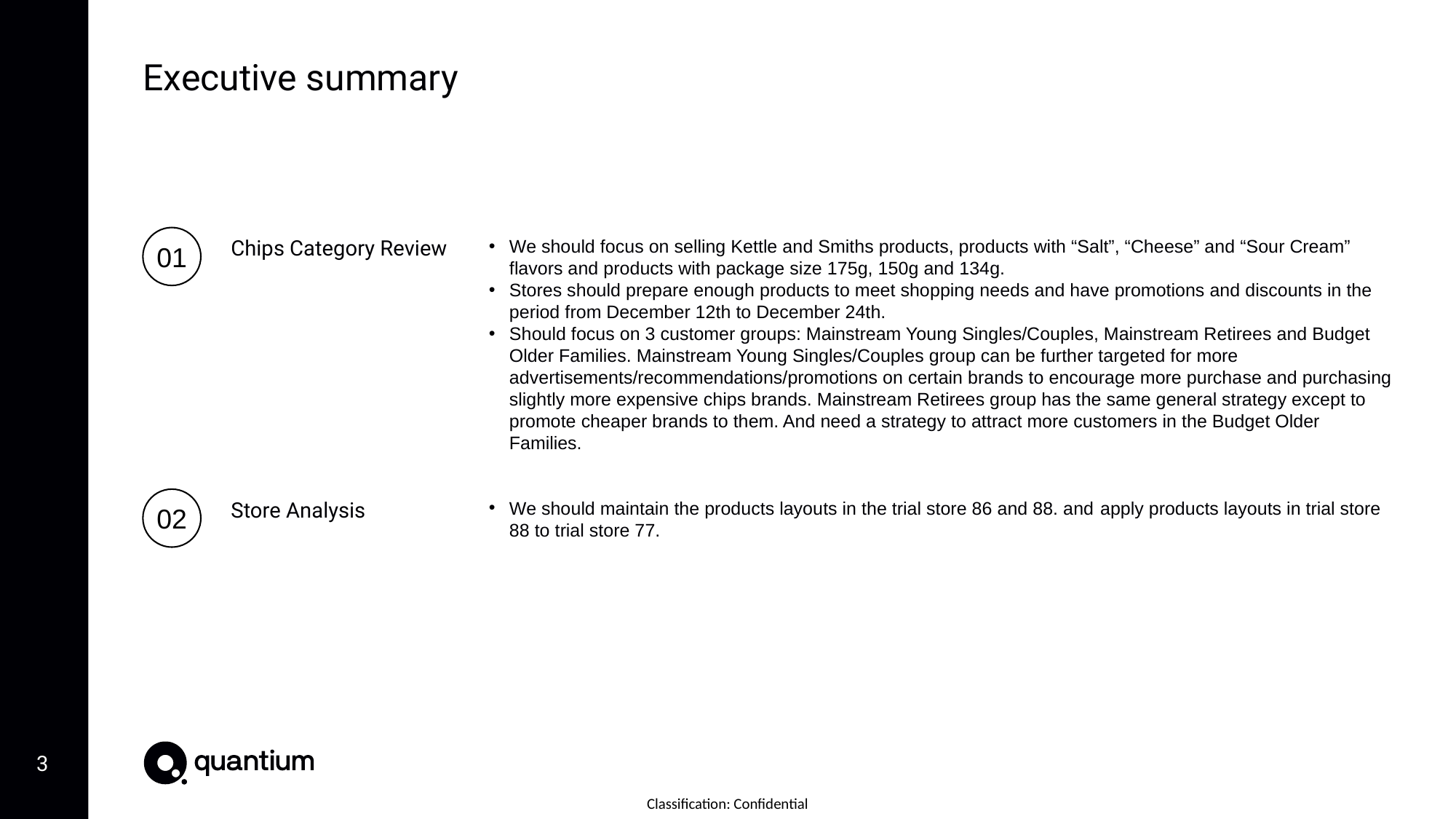

Executive summary
01
Chips Category Review
We should focus on selling Kettle and Smiths products, products with “Salt”, “Cheese” and “Sour Cream” flavors and products with package size 175g, 150g and 134g.
Stores should prepare enough products to meet shopping needs and have promotions and discounts in the period from December 12th to December 24th.
Should focus on 3 customer groups: Mainstream Young Singles/Couples, Mainstream Retirees and Budget Older Families. Mainstream Young Singles/Couples group can be further targeted for more advertisements/recommendations/promotions on certain brands to encourage more purchase and purchasing slightly more expensive chips brands. Mainstream Retirees group has the same general strategy except to promote cheaper brands to them. And need a strategy to attract more customers in the Budget Older Families.

02
Store Analysis
We should maintain the products layouts in the trial store 86 and 88. and apply products layouts in trial store 88 to trial store 77.